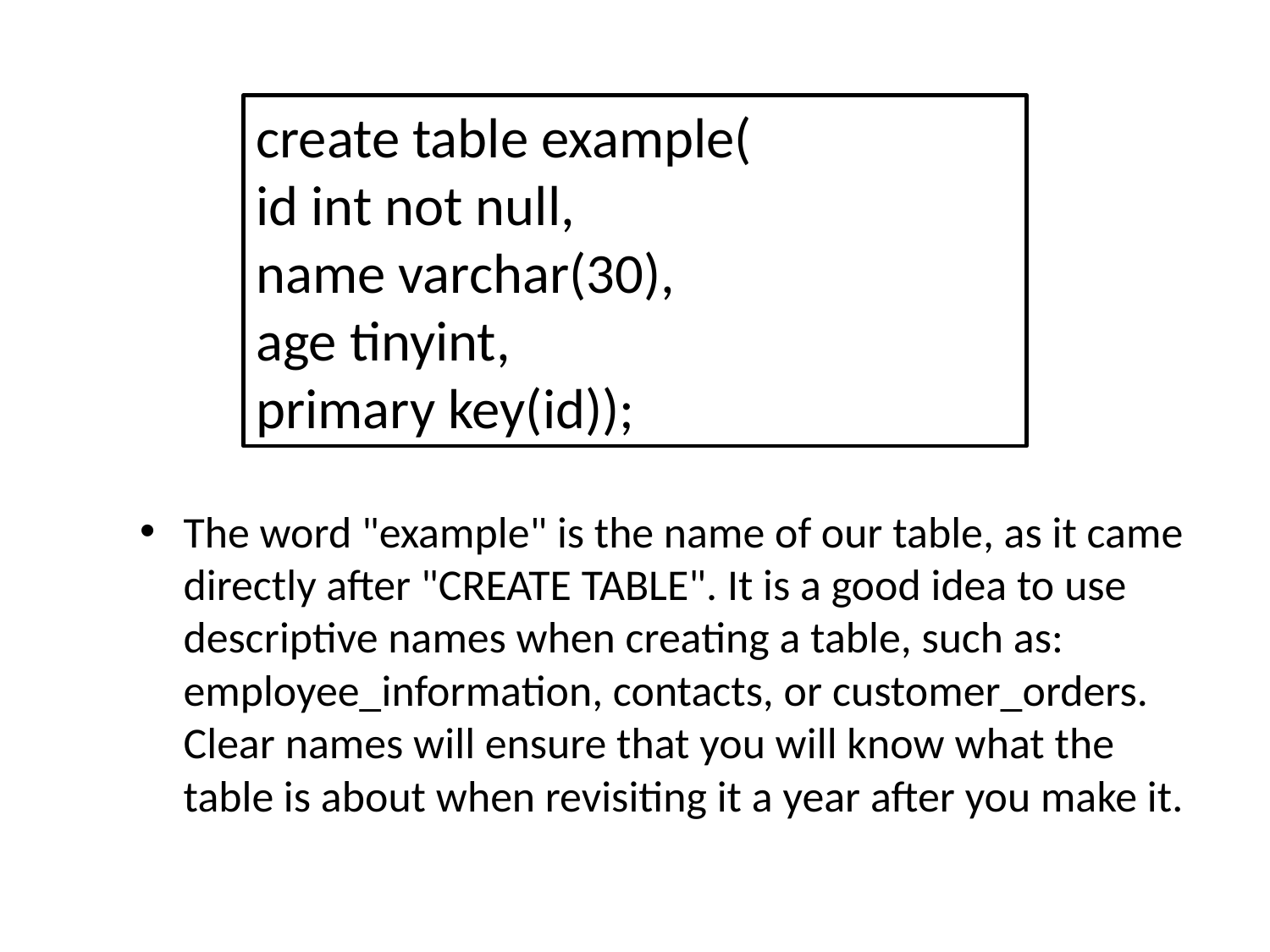

create table example(
id int not null,
name varchar(30),
age tinyint,
primary key(id));
The word "example" is the name of our table, as it came directly after "CREATE TABLE". It is a good idea to use descriptive names when creating a table, such as: employee_information, contacts, or customer_orders. Clear names will ensure that you will know what the table is about when revisiting it a year after you make it.